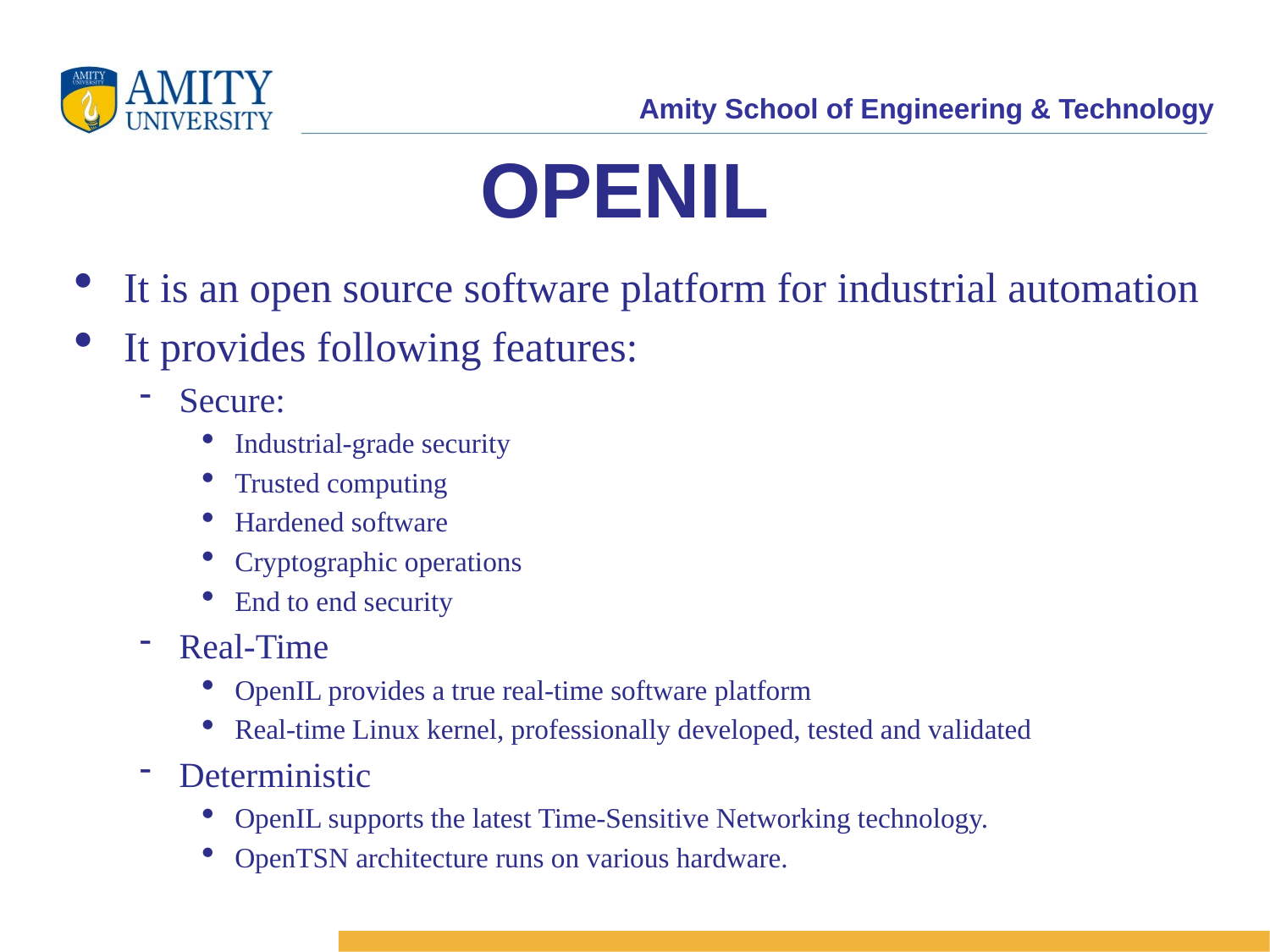

OPENIL
It is an open source software platform for industrial automation
It provides following features:
Secure:
Industrial-grade security
Trusted computing
Hardened software
Cryptographic operations
End to end security
Real-Time
OpenIL provides a true real-time software platform
Real-time Linux kernel, professionally developed, tested and validated
Deterministic
OpenIL supports the latest Time-Sensitive Networking technology.
OpenTSN architecture runs on various hardware.

Go on to OPENIL website